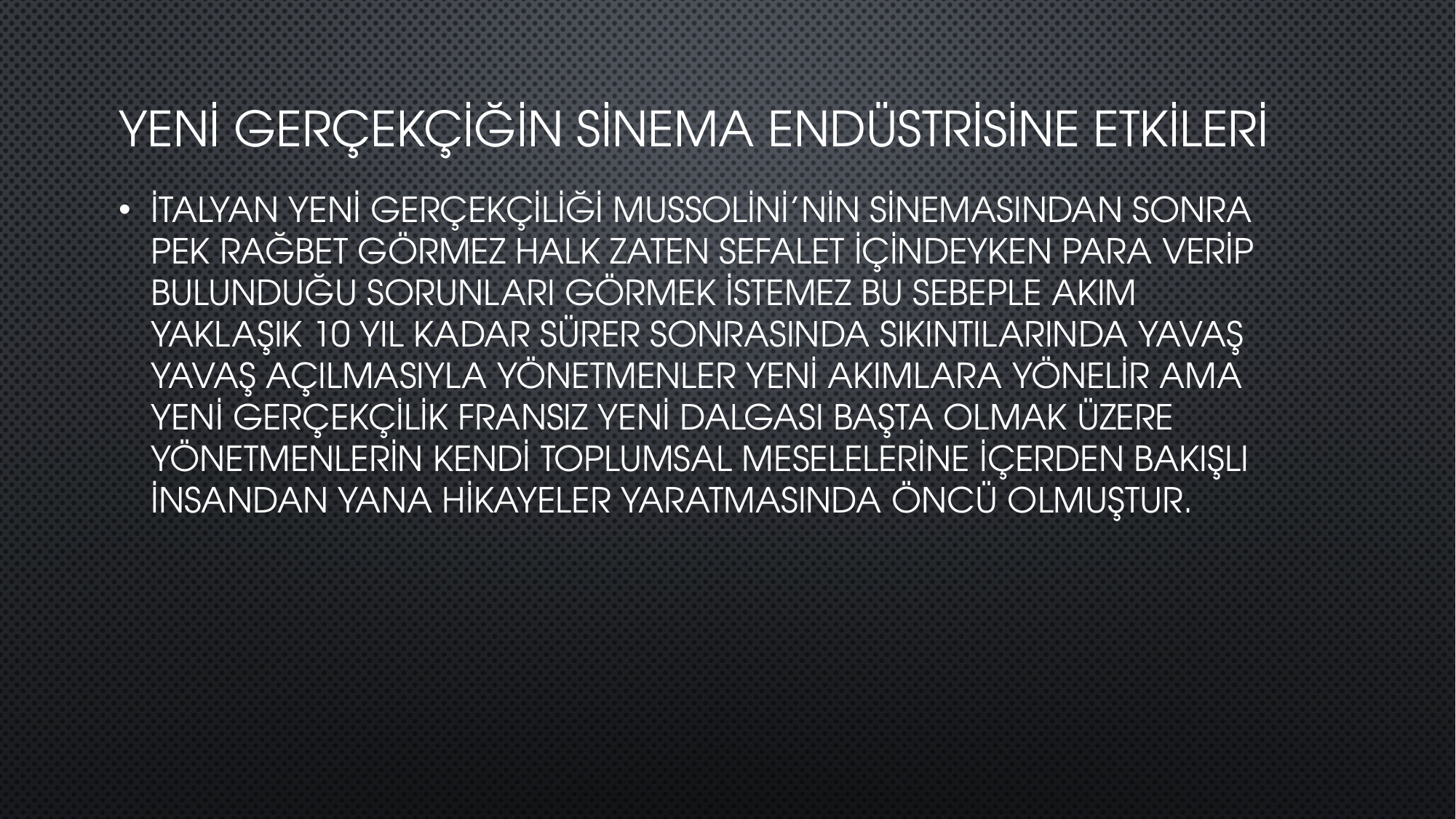

# Yeni gerçekçiğin sinema endüstrisine etkileri
İtalyan yeni gerçekçiliği Mussolini’nin sinemasından sonra pek rağbet görmez halk zaten sefalet içindeyken para verip bulunduğu sorunları görmek istemez bu sebeple akım yaklaşık 10 yıl kadar sürer sonrasında sıkıntılarında yavaş yavaş açılmasıyla yönetmenler yeni akımlara yönelir ama yeni gerçekçilik Fransız yeni dalgası başta olmak üzere yönetmenlerin kendi toplumsal meselelerine içerden bakışlı insandan yana hikayeler yaratmasında öncü olmuştur.